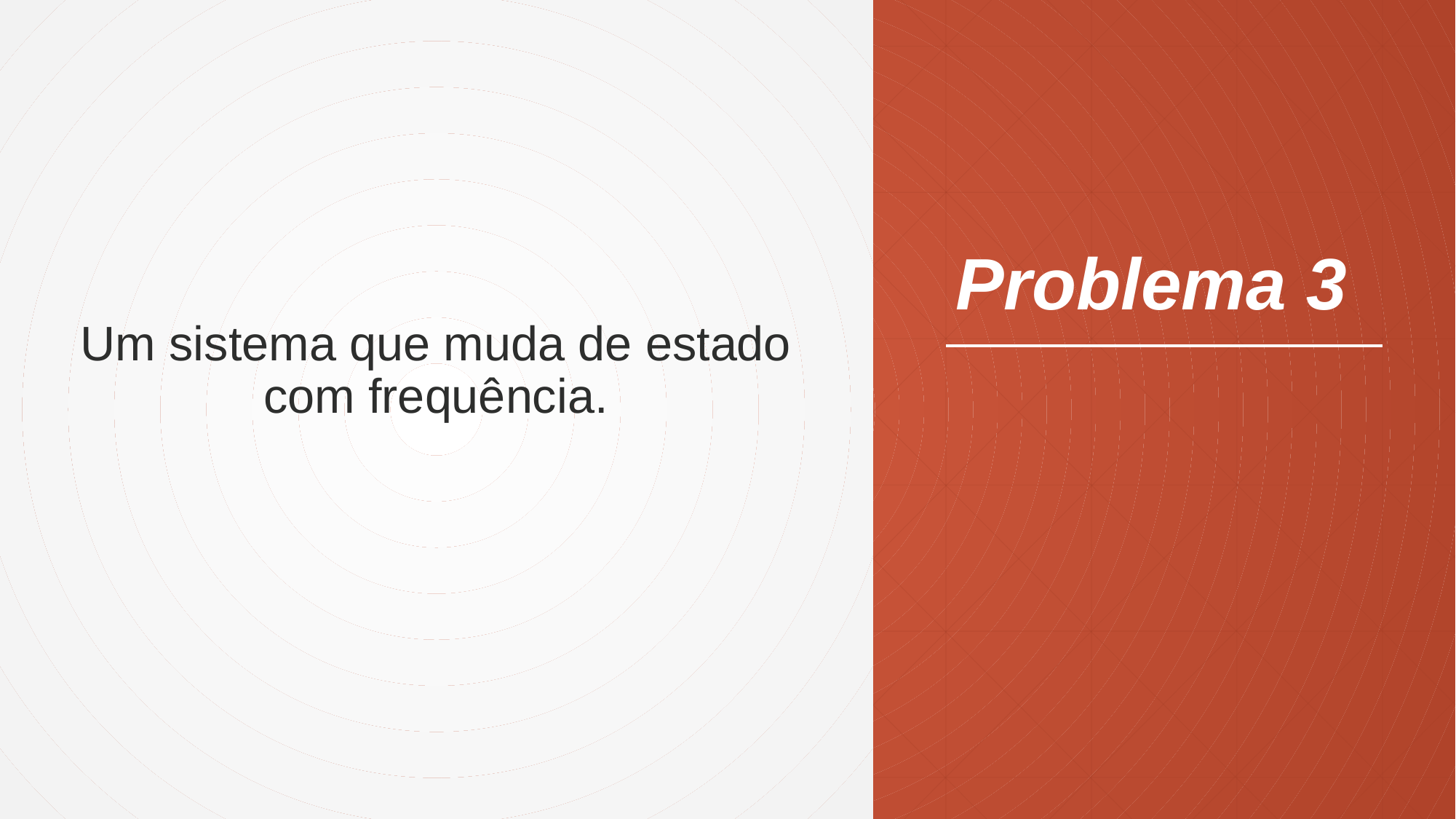

Um sistema que muda de estado com frequência.

# Problema 3